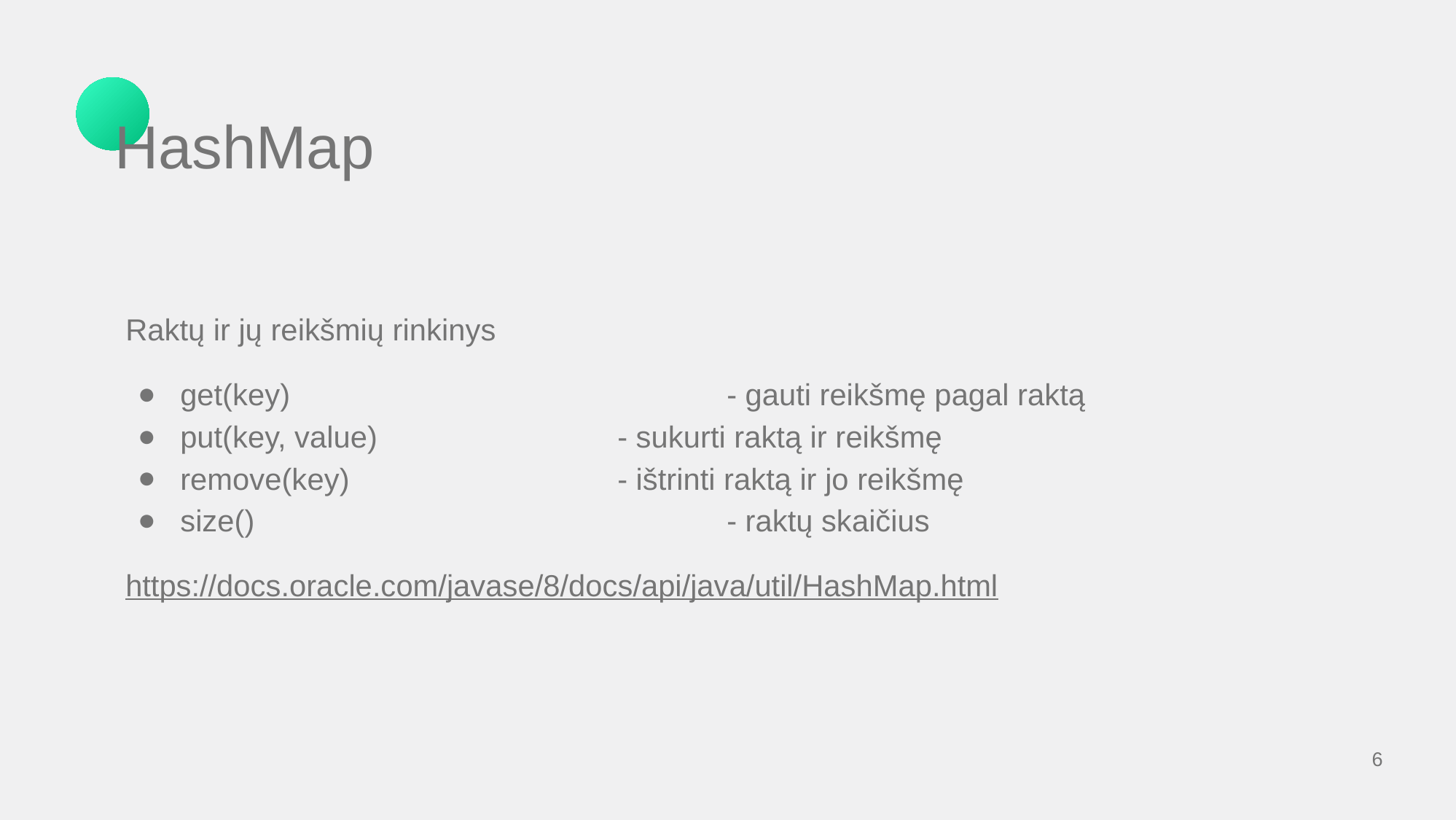

HashMap
Raktų ir jų reikšmių rinkinys
get(key)				- gauti reikšmę pagal raktą
put(key, value)			- sukurti raktą ir reikšmę
remove(key)			- ištrinti raktą ir jo reikšmę
size()					- raktų skaičius
https://docs.oracle.com/javase/8/docs/api/java/util/HashMap.html
6
#